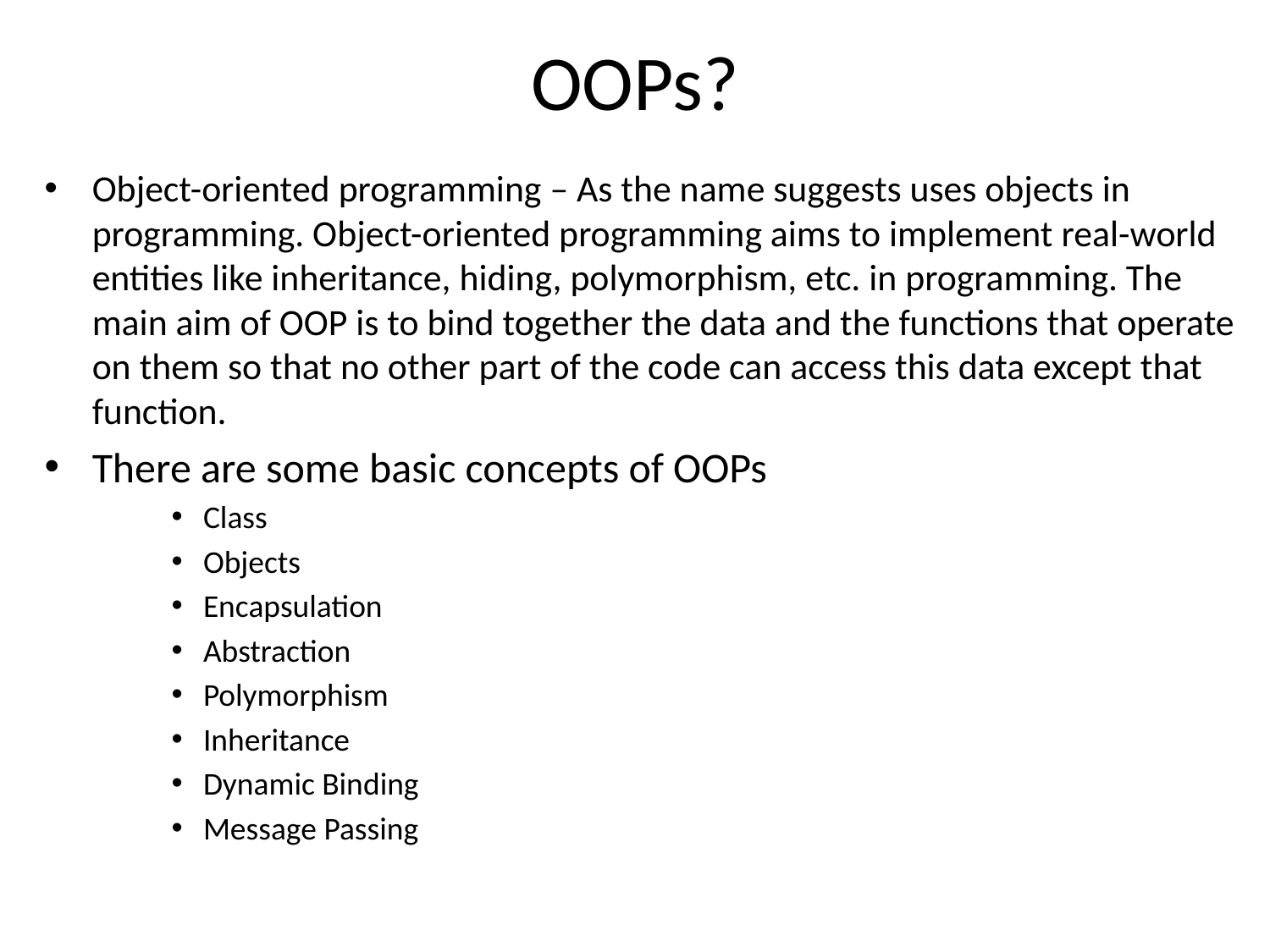

# OOPs?
Object-oriented programming – As the name suggests uses objects in programming. Object-oriented programming aims to implement real-world entities like inheritance, hiding, polymorphism, etc. in programming. The main aim of OOP is to bind together the data and the functions that operate on them so that no other part of the code can access this data except that function.
There are some basic concepts of OOPs
Class
Objects
Encapsulation
Abstraction
Polymorphism
Inheritance
Dynamic Binding
Message Passing